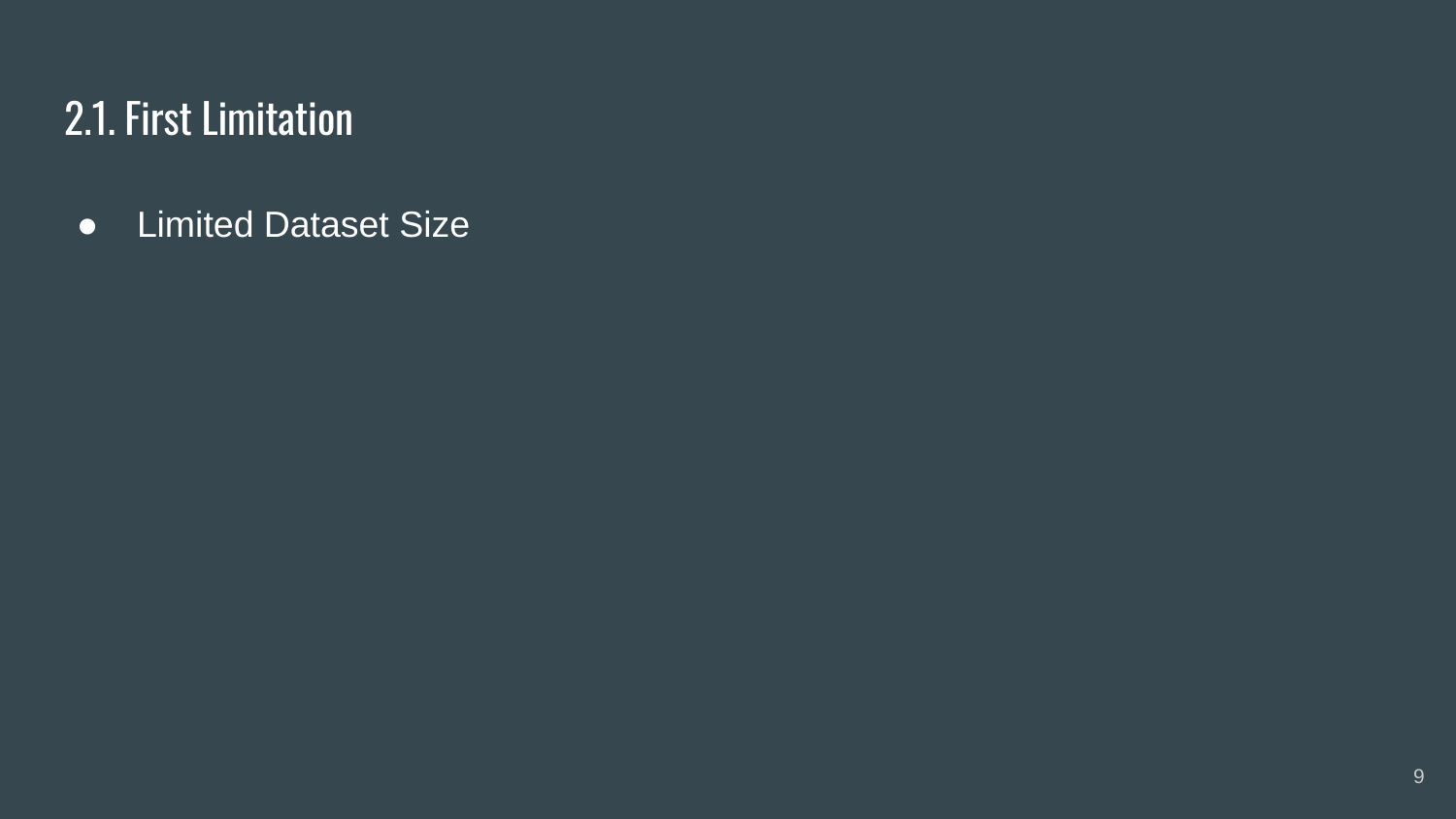

# 2.1. First Limitation
Limited Dataset Size
9